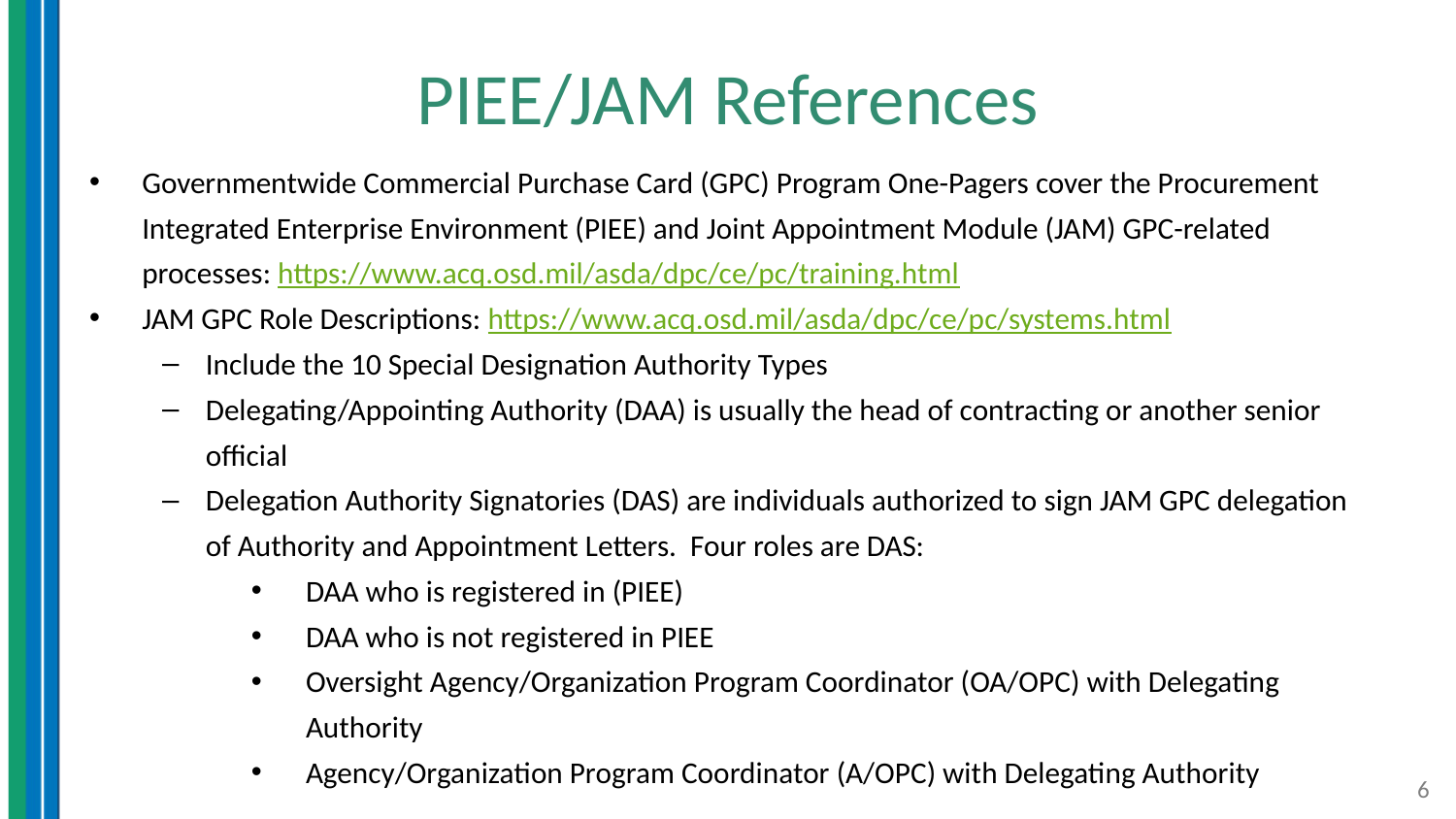

# PIEE/JAM References
Governmentwide Commercial Purchase Card (GPC) Program One-Pagers cover the Procurement Integrated Enterprise Environment (PIEE) and Joint Appointment Module (JAM) GPC-related processes: https://www.acq.osd.mil/asda/dpc/ce/pc/training.html
JAM GPC Role Descriptions: https://www.acq.osd.mil/asda/dpc/ce/pc/systems.html
Include the 10 Special Designation Authority Types
Delegating/Appointing Authority (DAA) is usually the head of contracting or another senior official
Delegation Authority Signatories (DAS) are individuals authorized to sign JAM GPC delegation of Authority and Appointment Letters.  Four roles are DAS:
DAA who is registered in (PIEE)
DAA who is not registered in PIEE
Oversight Agency/Organization Program Coordinator (OA/OPC) with Delegating Authority
Agency/Organization Program Coordinator (A/OPC) with Delegating Authority